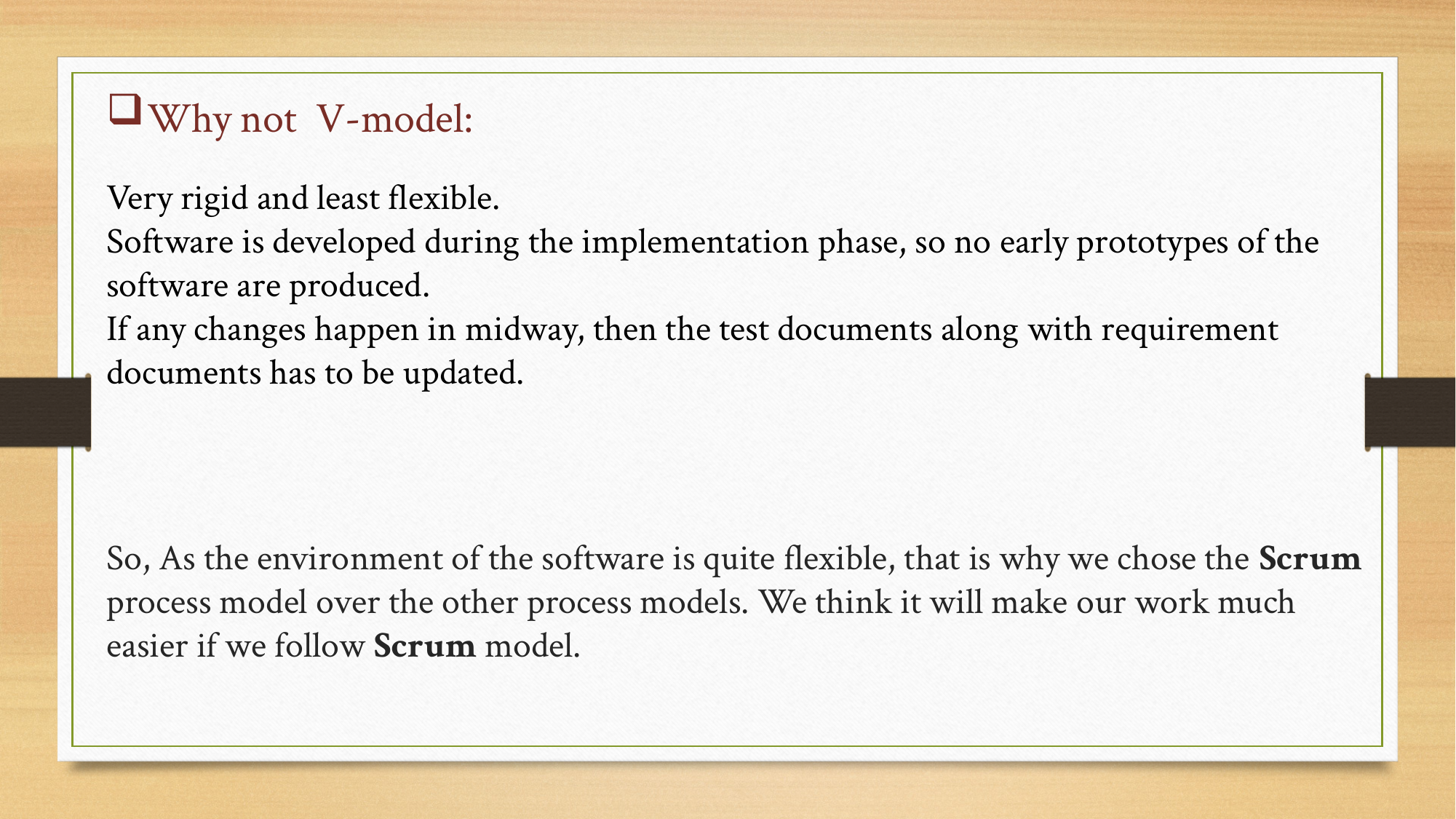

Why not  V-model:

Very rigid and least flexible.
Software is developed during the implementation phase, so no early prototypes of the software are produced.
If any changes happen in midway, then the test documents along with requirement documents has to be updated.
# So, As the environment of the software is quite flexible, that is why we chose the Scrum process model over the other process models. We think it will make our work much easier if we follow Scrum model.